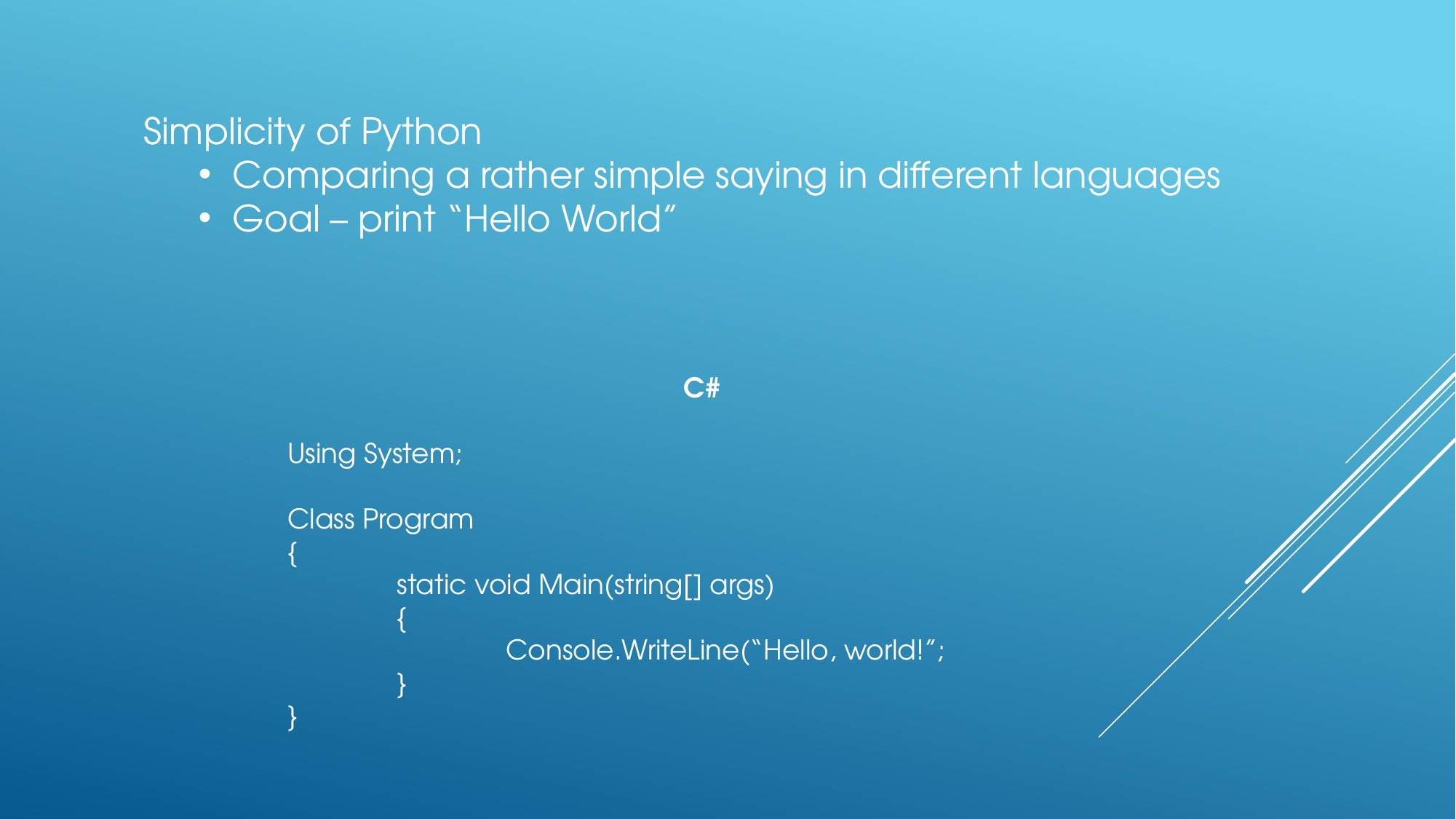

Simplicity of Python
Comparing a rather simple saying in different languages
Goal – print “Hello World”
C#

Using System;

Class Program
{
	static void Main(string[] args)
	{
		Console.WriteLine(“Hello, world!”;
	}
}